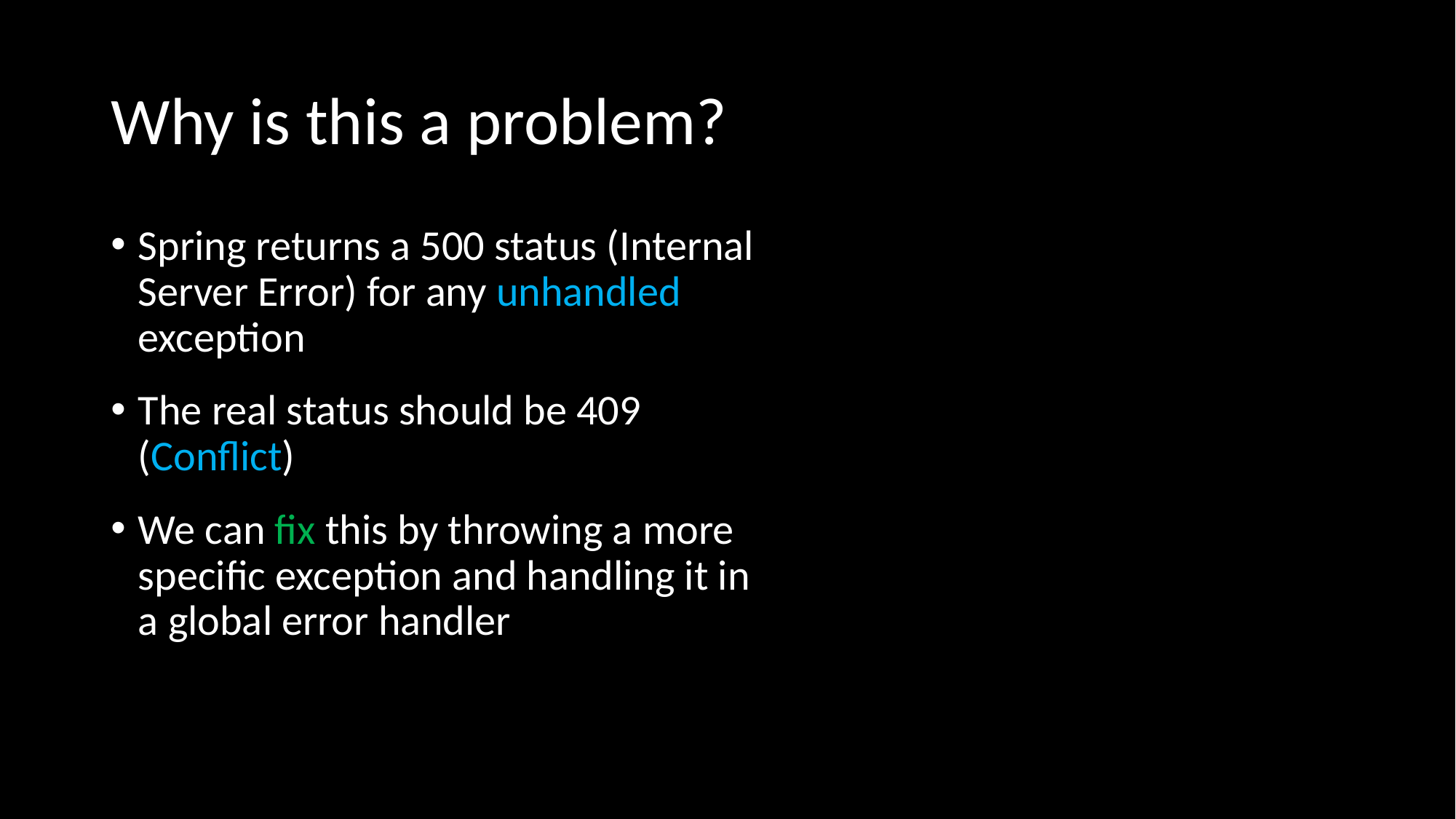

# Why is this a problem?
Spring returns a 500 status (Internal Server Error) for any unhandled exception
The real status should be 409 (Conflict)
We can fix this by throwing a more specific exception and handling it in a global error handler